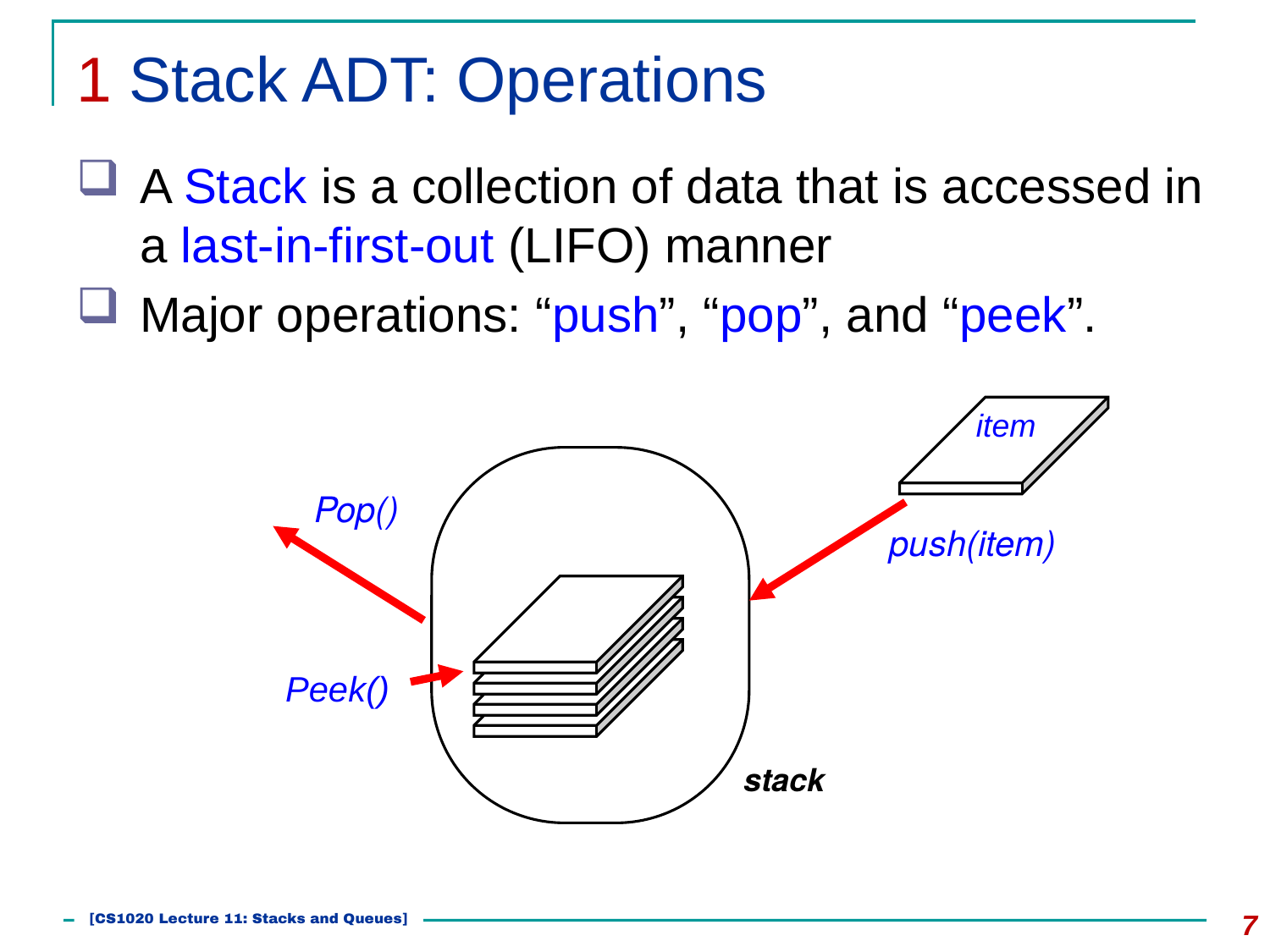

# 1 Stack ADT: Operations
A Stack is a collection of data that is accessed in a last-in-first-out (LIFO) manner
Major operations: “push”, “pop”, and “peek”.

item

Pop()

push(item)

Peek()

stack
7
[CS1020 Lecture 11: Stacks and Queues]